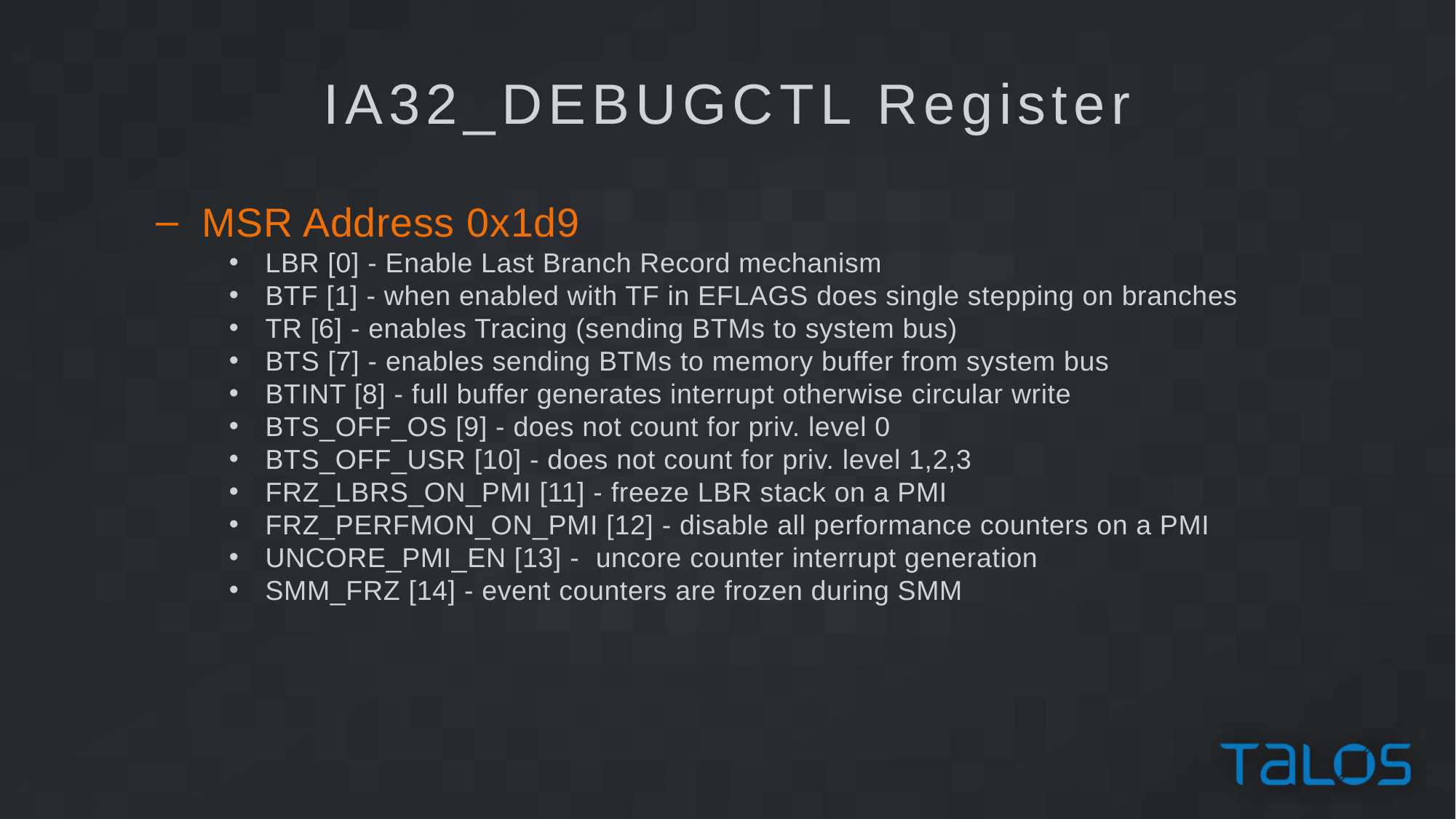

IA32_DEBUGCTL Register
MSR Address 0x1d9
LBR [0] - Enable Last Branch Record mechanism
BTF [1] - when enabled with TF in EFLAGS does single stepping on branches
TR [6] - enables Tracing (sending BTMs to system bus)
BTS [7] - enables sending BTMs to memory buffer from system bus
BTINT [8] - full buffer generates interrupt otherwise circular write
BTS_OFF_OS [9] - does not count for priv. level 0
BTS_OFF_USR [10] - does not count for priv. level 1,2,3
FRZ_LBRS_ON_PMI [11] - freeze LBR stack on a PMI
FRZ_PERFMON_ON_PMI [12] - disable all performance counters on a PMI
UNCORE_PMI_EN [13] -  uncore counter interrupt generation
SMM_FRZ [14] - event counters are frozen during SMM